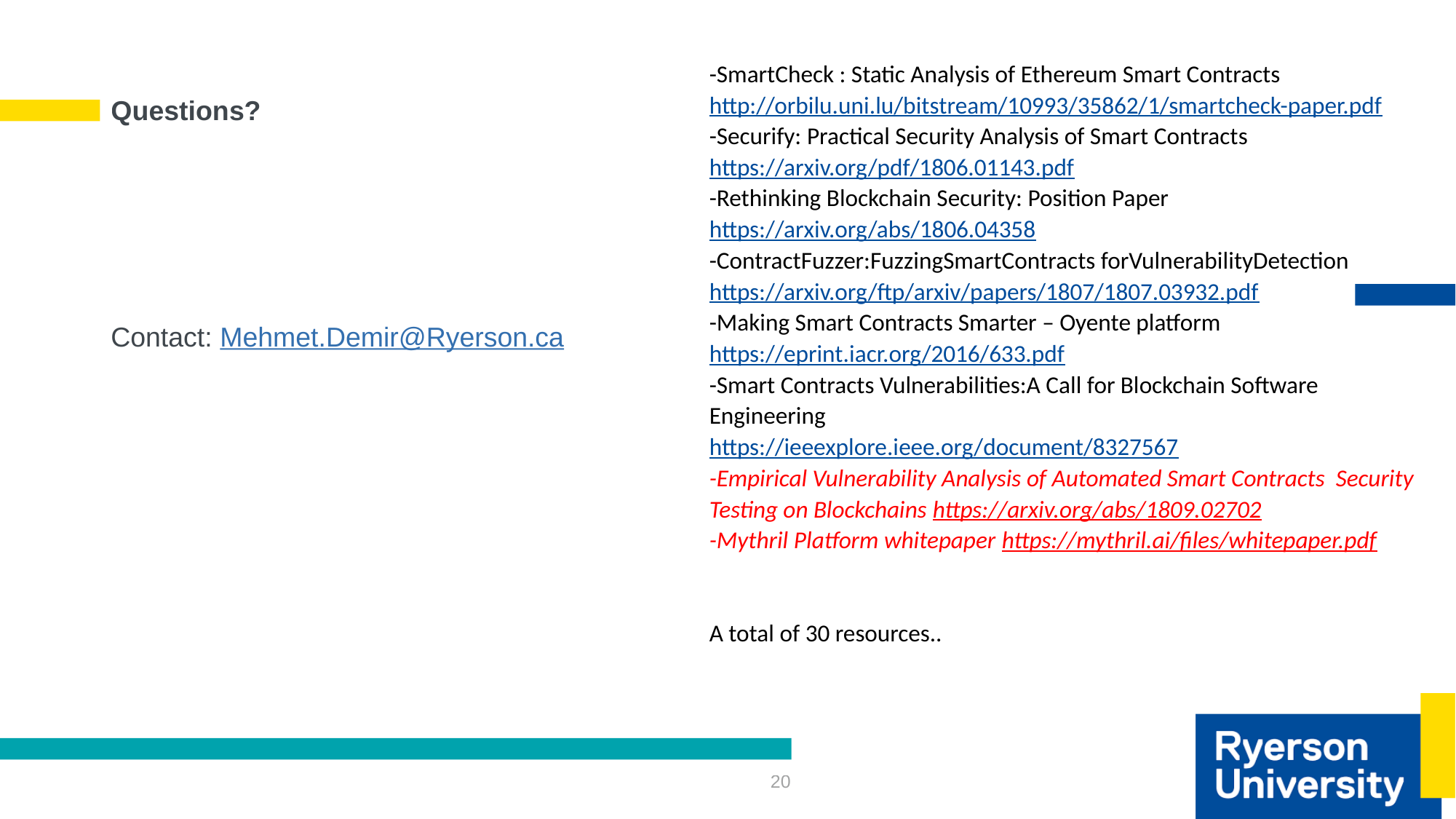

# Questions?
-SmartCheck : Static Analysis of Ethereum Smart Contracts  http://orbilu.uni.lu/bitstream/10993/35862/1/smartcheck-paper.pdf
-Securify: Practical Security Analysis of Smart Contracts https://arxiv.org/pdf/1806.01143.pdf
-Rethinking Blockchain Security: Position Paper https://arxiv.org/abs/1806.04358
-ContractFuzzer:FuzzingSmartContracts forVulnerabilityDetection https://arxiv.org/ftp/arxiv/papers/1807/1807.03932.pdf
-Making Smart Contracts Smarter – Oyente platform https://eprint.iacr.org/2016/633.pdf
-Smart Contracts Vulnerabilities:A Call for Blockchain Software Engineering
https://ieeexplore.ieee.org/document/8327567
-Empirical Vulnerability Analysis of Automated Smart Contracts  Security Testing on Blockchains https://arxiv.org/abs/1809.02702
-Mythril Platform whitepaper https://mythril.ai/files/whitepaper.pdf

A total of 30 resources..

Contact: Mehmet.Demir@Ryerson.ca

20